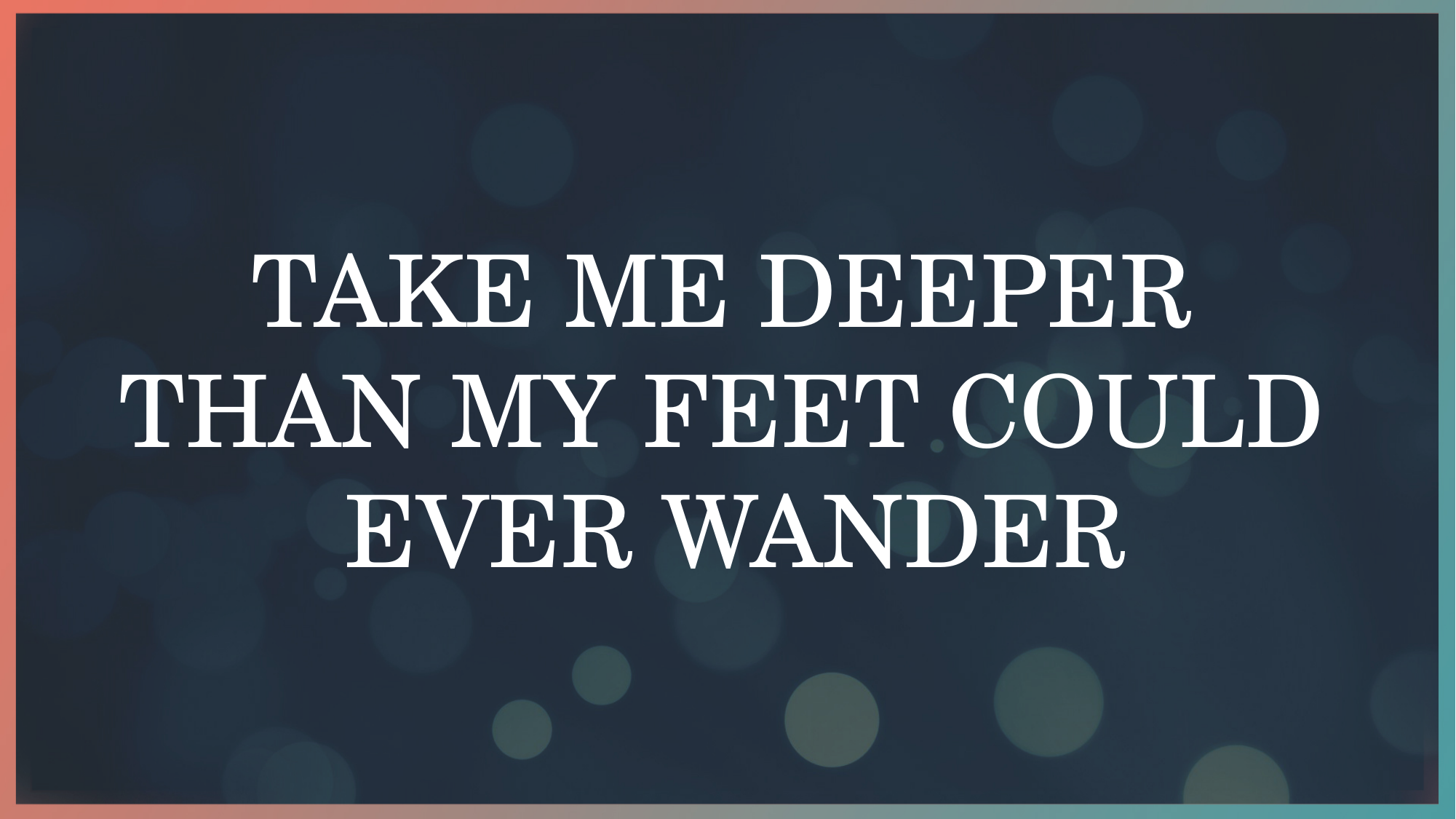

TAKE ME DEEPER
THAN MY FEET COULD
EVER WANDER